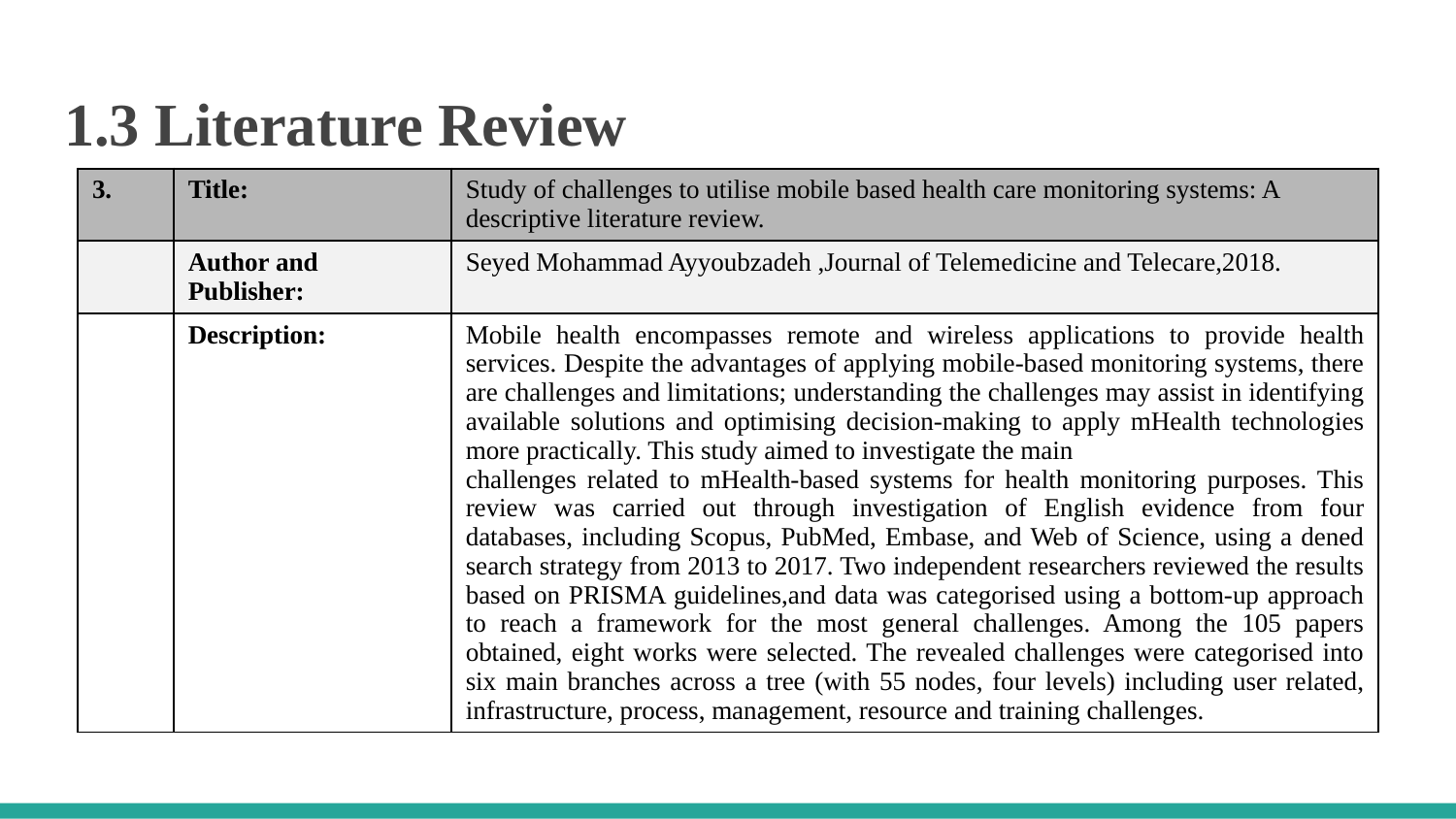

# 1.3 Literature Review
| 3. | Title: | Study of challenges to utilise mobile based health care monitoring systems: A descriptive literature review. |
| --- | --- | --- |
|  | Author and Publisher: | Seyed Mohammad Ayyoubzadeh ,Journal of Telemedicine and Telecare,2018. |
|  | Description: | Mobile health encompasses remote and wireless applications to provide health services. Despite the advantages of applying mobile-based monitoring systems, there are challenges and limitations; understanding the challenges may assist in identifying available solutions and optimising decision-making to apply mHealth technologies more practically. This study aimed to investigate the main challenges related to mHealth-based systems for health monitoring purposes. This review was carried out through investigation of English evidence from four databases, including Scopus, PubMed, Embase, and Web of Science, using a dened search strategy from 2013 to 2017. Two independent researchers reviewed the results based on PRISMA guidelines,and data was categorised using a bottom-up approach to reach a framework for the most general challenges. Among the 105 papers obtained, eight works were selected. The revealed challenges were categorised into six main branches across a tree (with 55 nodes, four levels) including user related, infrastructure, process, management, resource and training challenges. |